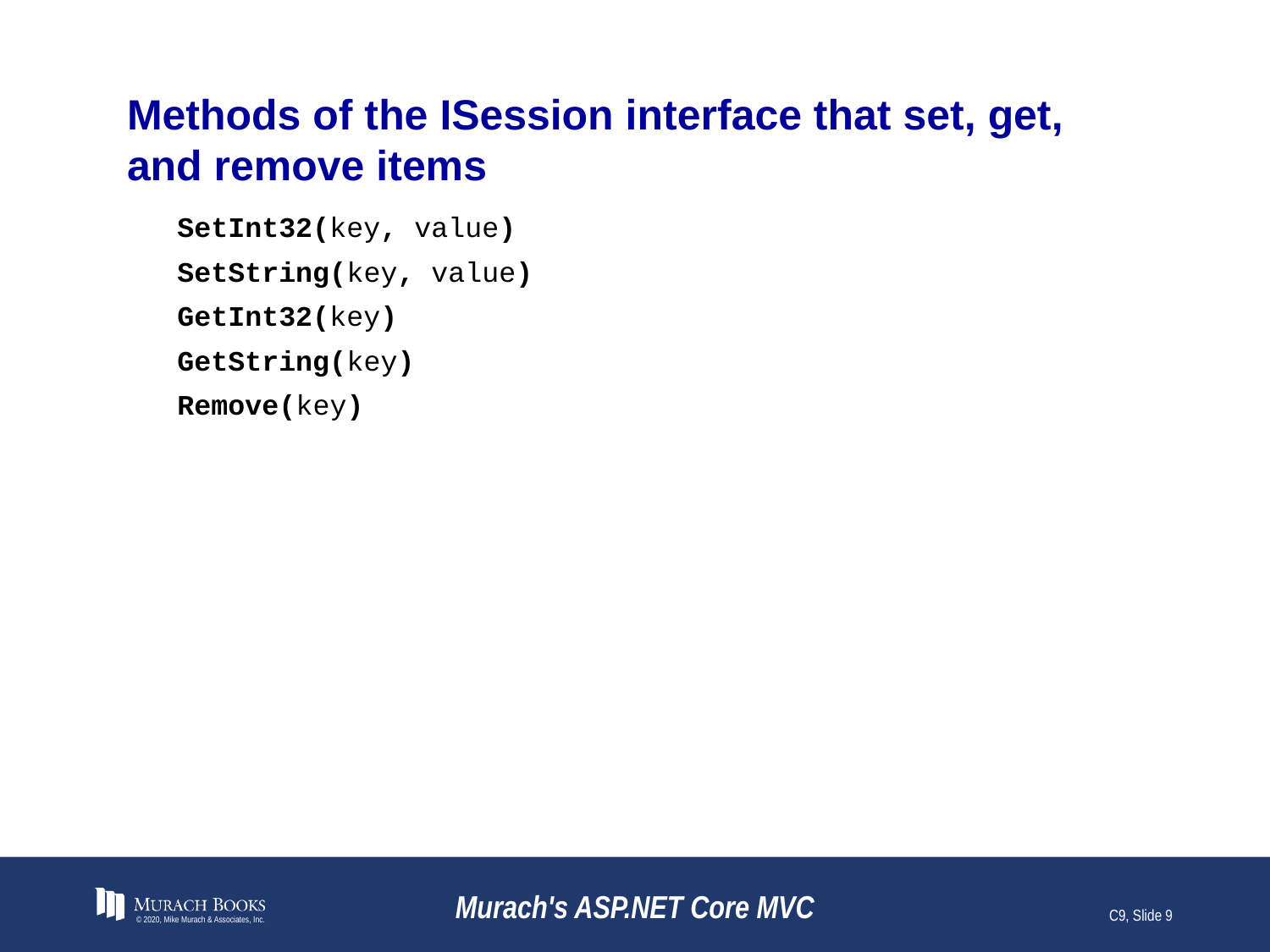

# Methods of the ISession interface that set, get, and remove items
SetInt32(key, value)
SetString(key, value)
GetInt32(key)
GetString(key)
Remove(key)

© 2020, Mike Murach & Associates, Inc.
Murach's ASP.NET Core MVC

C9, Slide 9